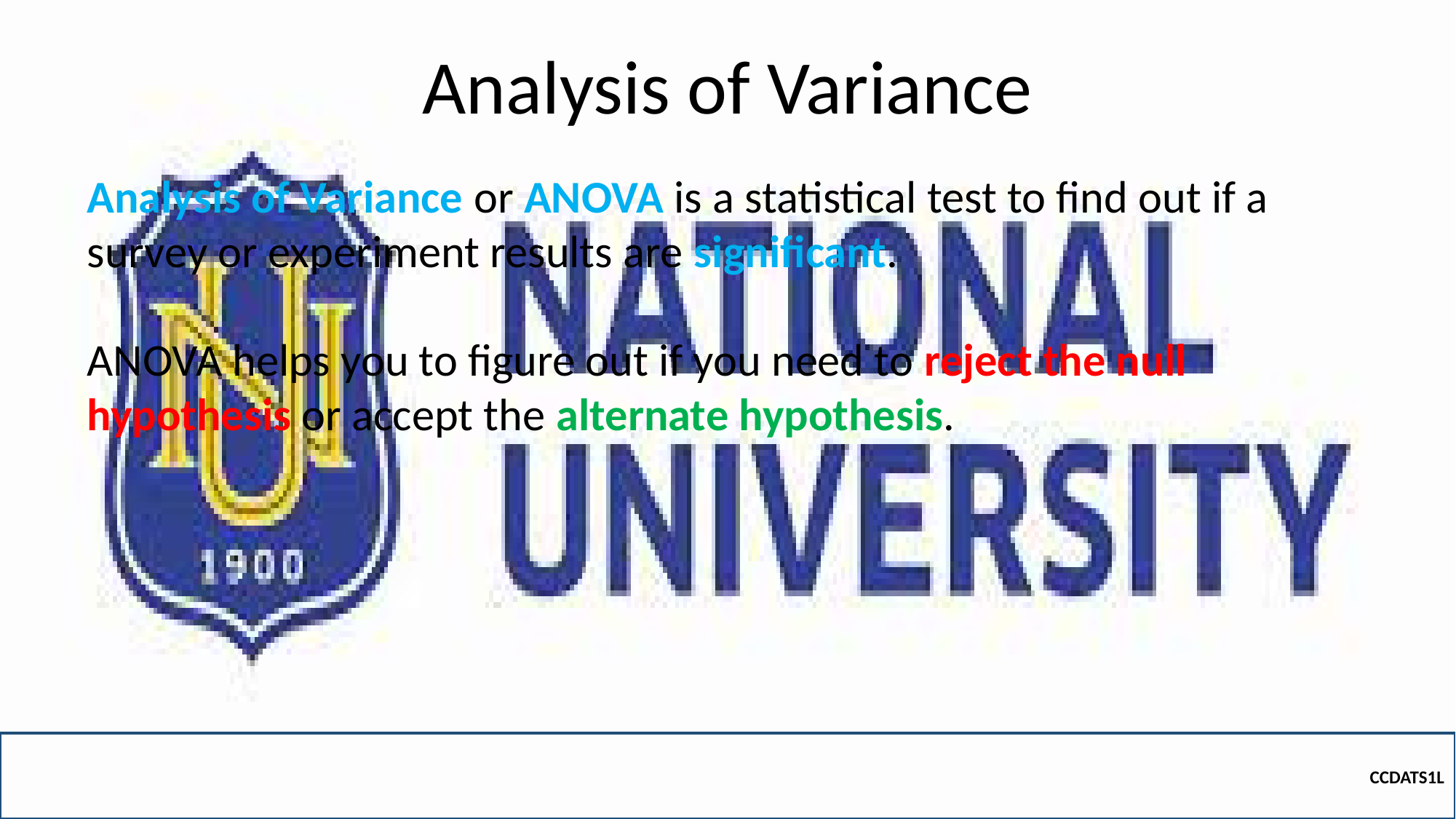

# Analysis of Variance
Analysis of Variance or ANOVA is a statistical test to find out if a survey or experiment results are significant.

ANOVA helps you to figure out if you need to reject the null hypothesis or accept the alternate hypothesis.

CCDATS1L